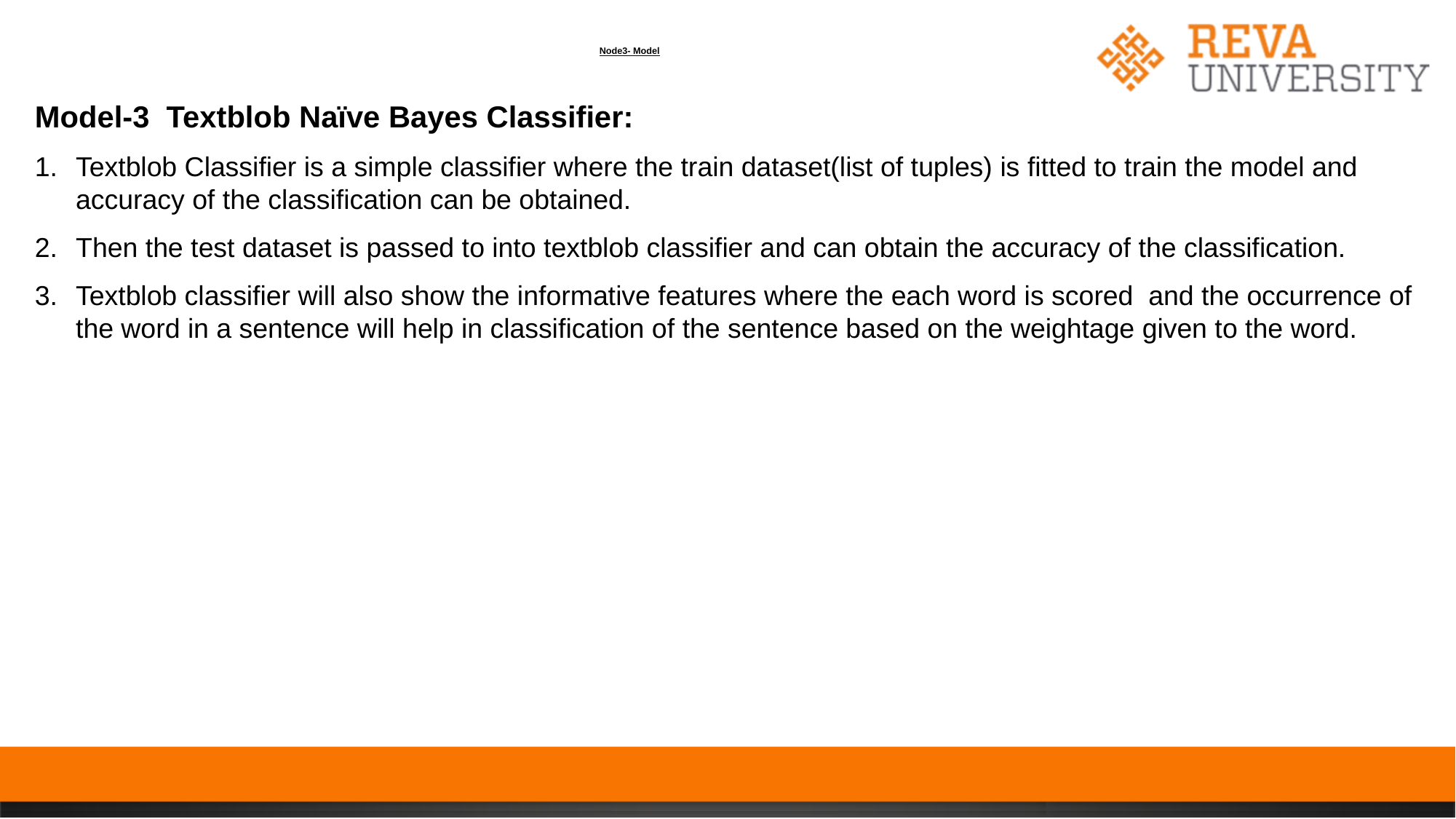

# Node3- Model
Model-3  Textblob Naïve Bayes Classifier:
Textblob Classifier is a simple classifier where the train dataset(list of tuples) is fitted to train the model and accuracy of the classification can be obtained.
Then the test dataset is passed to into textblob classifier and can obtain the accuracy of the classification.
Textblob classifier will also show the informative features where the each word is scored  and the occurrence of the word in a sentence will help in classification of the sentence based on the weightage given to the word.